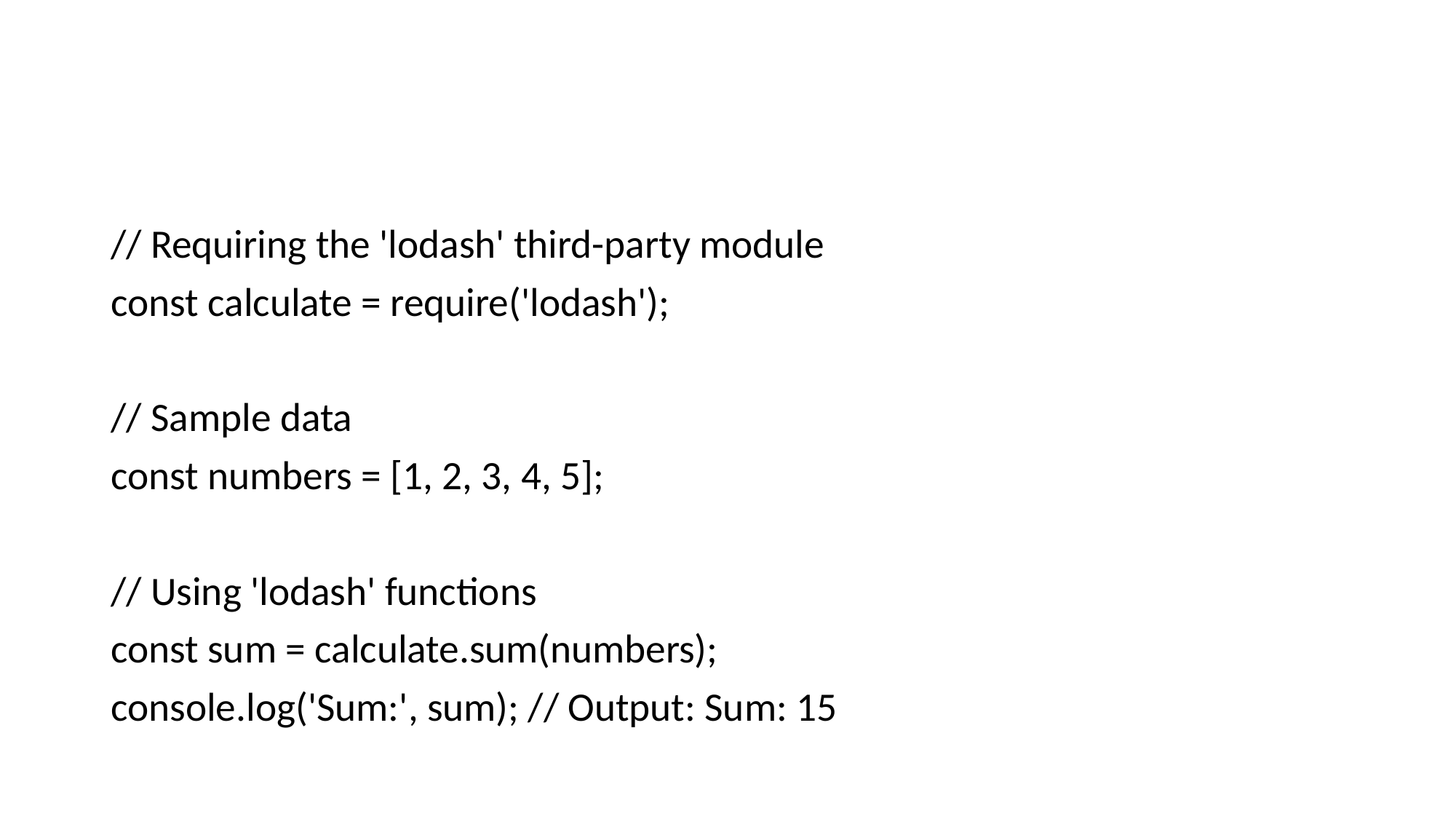

#
// Requiring the 'lodash' third-party module
const calculate = require('lodash');

// Sample data
const numbers = [1, 2, 3, 4, 5];

// Using 'lodash' functions
const sum = calculate.sum(numbers);
console.log('Sum:', sum); // Output: Sum: 15